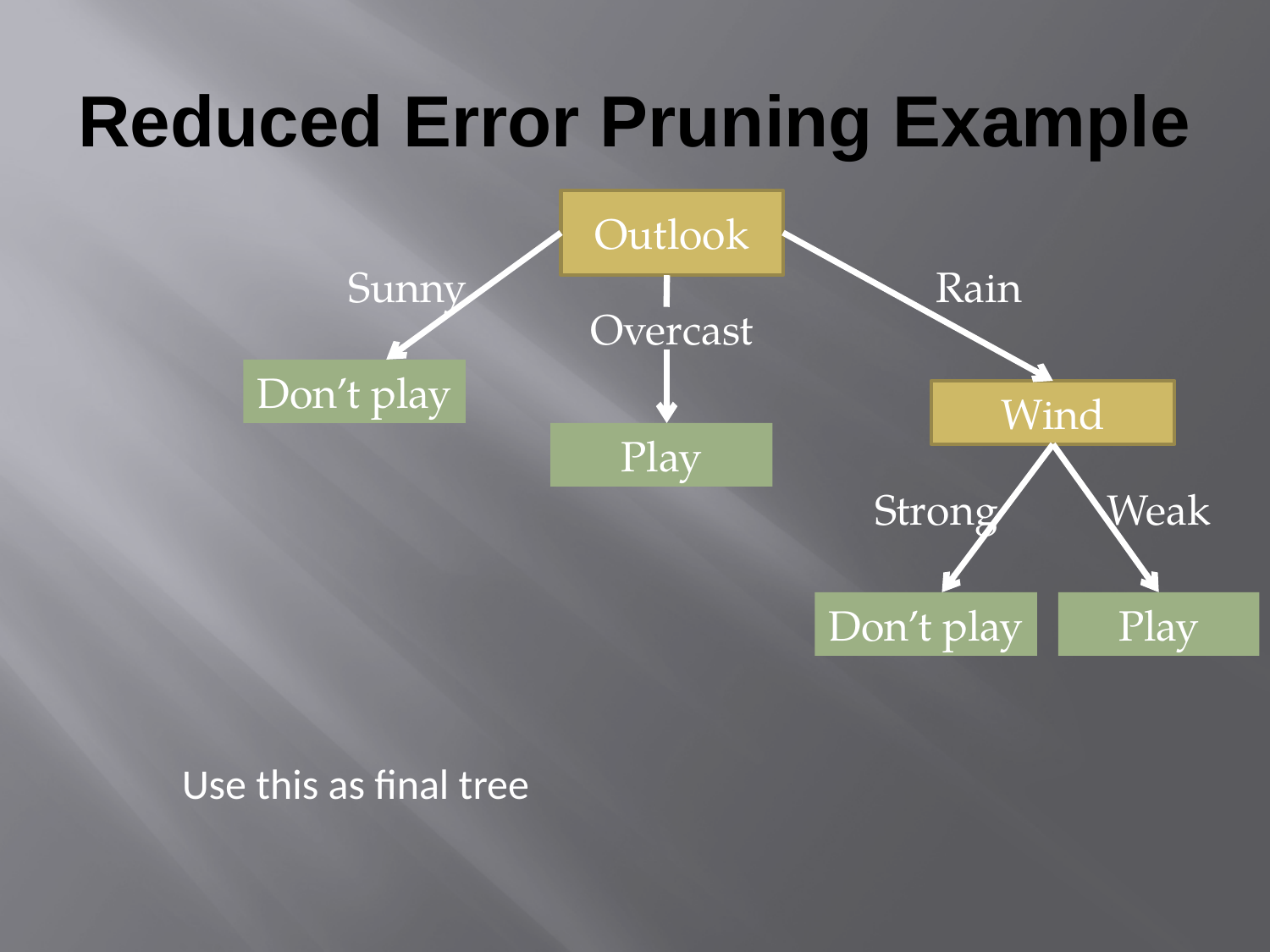

# Reduced Error Pruning Example
Outlook
Sunny
Rain
Overcast
Don’t play
Wind
Play
Strong
Weak
Don’t play
Play
Use this as final tree